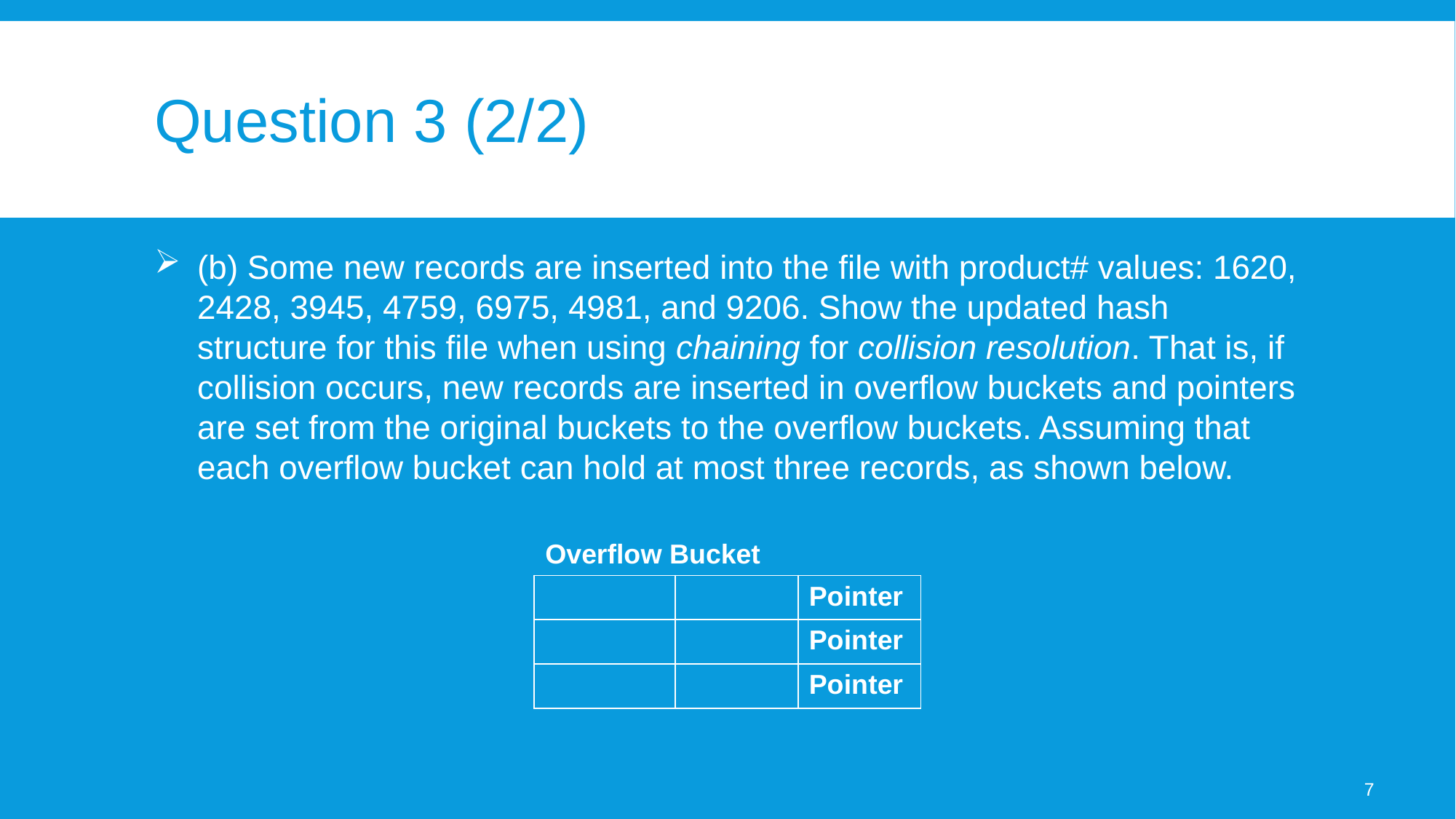

# Question 3 (2/2)
(b) Some new records are inserted into the file with product# values: 1620, 2428, 3945, 4759, 6975, 4981, and 9206. Show the updated hash structure for this file when using chaining for collision resolution. That is, if collision occurs, new records are inserted in overflow buckets and pointers are set from the original buckets to the overflow buckets. Assuming that each overflow bucket can hold at most three records, as shown below.

| Overflow Bucket |  |  |
| --- | --- | --- |
|  |  | Pointer |
|  |  | Pointer |
|  |  | Pointer |
7